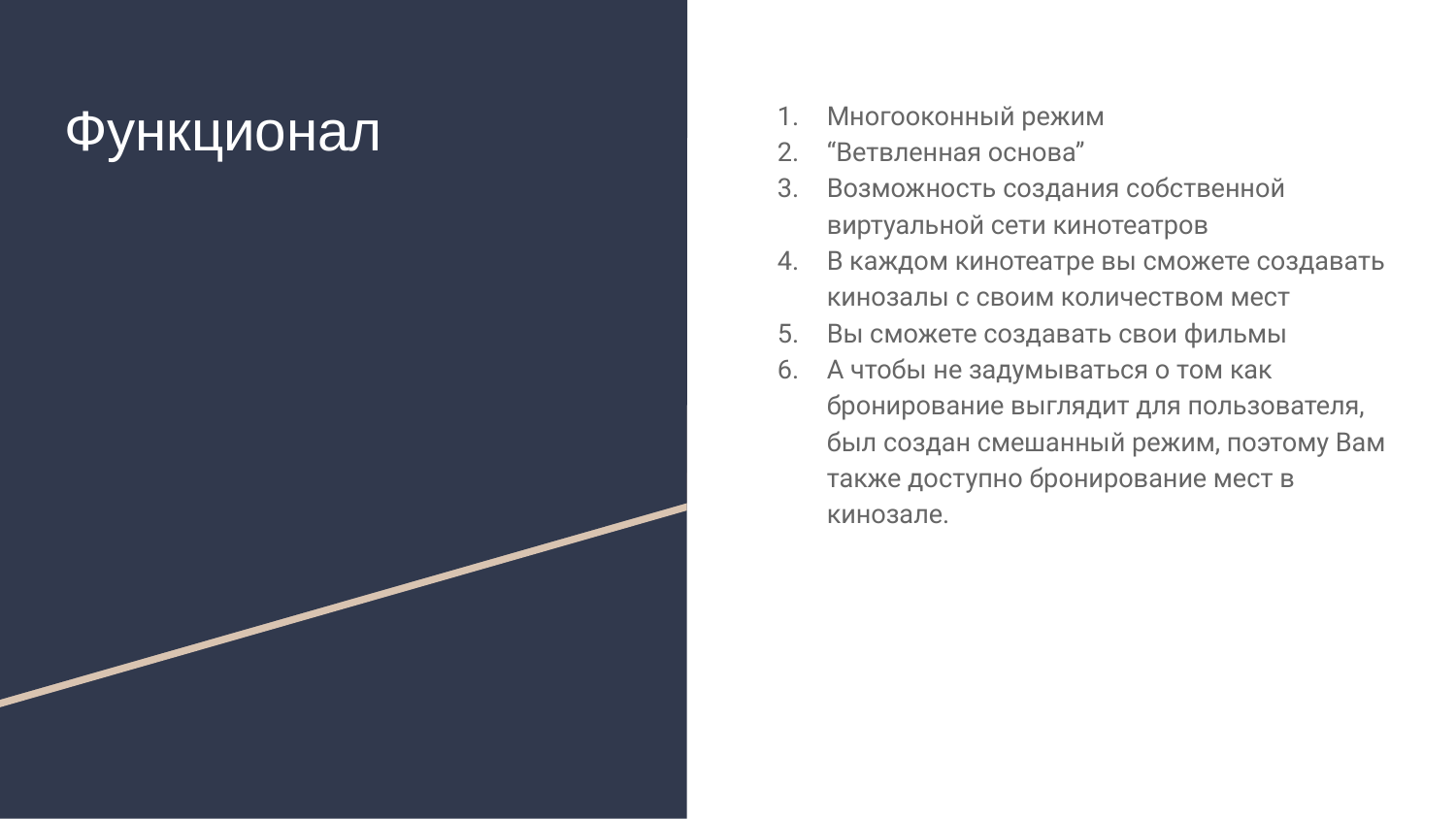

# Функционал
Многооконный режим
“Ветвленная основа”
Возможность создания собственной виртуальной сети кинотеатров
В каждом кинотеатре вы сможете создавать кинозалы с своим количеством мест
Вы сможете создавать свои фильмы
А чтобы не задумываться о том как бронирование выглядит для пользователя, был создан смешанный режим, поэтому Вам также доступно бронирование мест в кинозале.